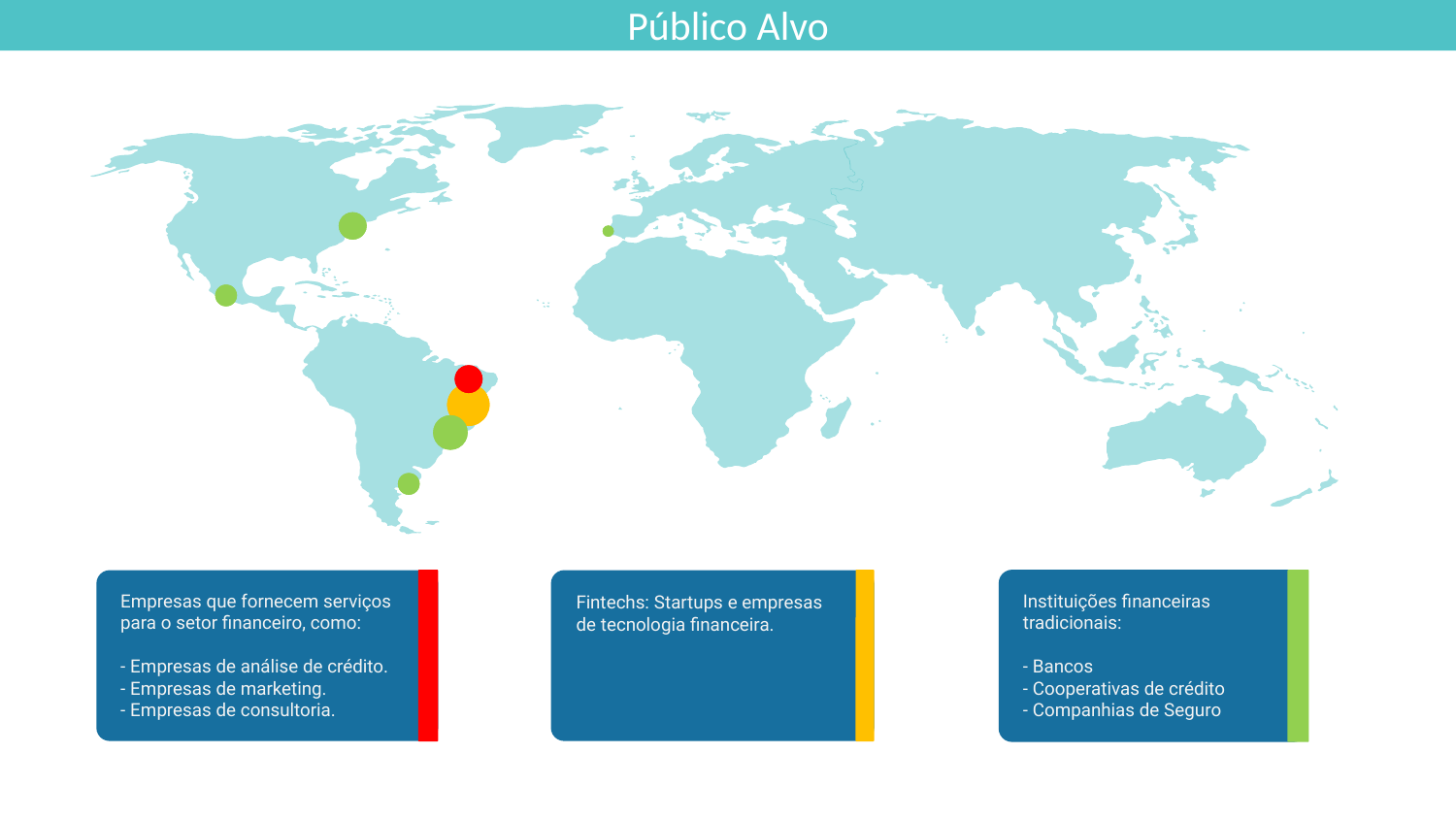

Público Alvo

Instituições financeiras tradicionais:

- Bancos
- Cooperativas de crédito
- Companhias de Seguro
Empresas que fornecem serviços para o setor financeiro, como:

- Empresas de análise de crédito.
- Empresas de marketing.
- Empresas de consultoria.
Fintechs: Startups e empresas de tecnologia financeira.